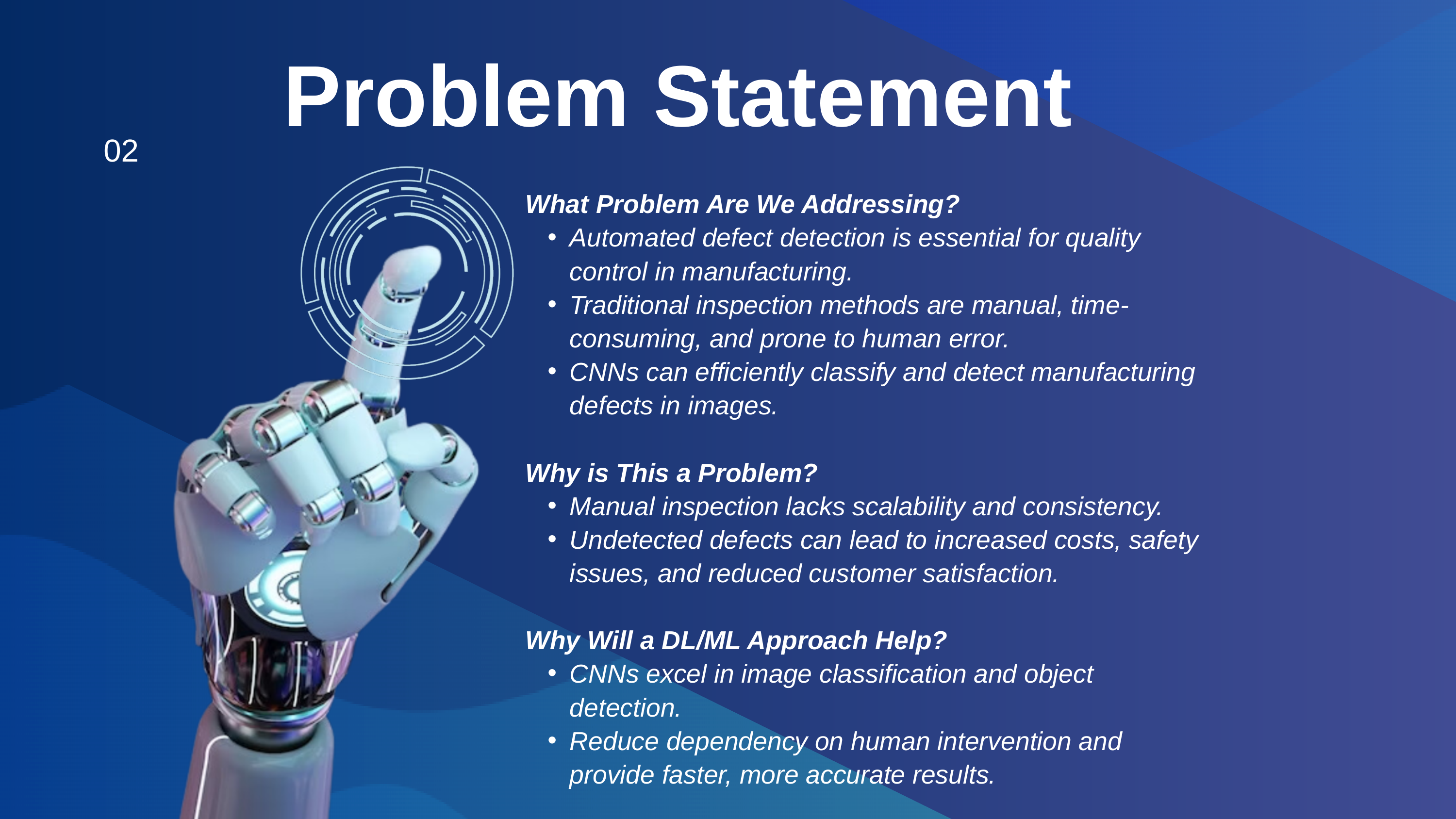

Problem Statement
02

What Problem Are We Addressing?
Automated defect detection is essential for quality control in manufacturing.
Traditional inspection methods are manual, time-consuming, and prone to human error.
CNNs can efficiently classify and detect manufacturing defects in images.

Why is This a Problem?
Manual inspection lacks scalability and consistency.
Undetected defects can lead to increased costs, safety issues, and reduced customer satisfaction.

Why Will a DL/ML Approach Help?
CNNs excel in image classification and object detection.
Reduce dependency on human intervention and provide faster, more accurate results.